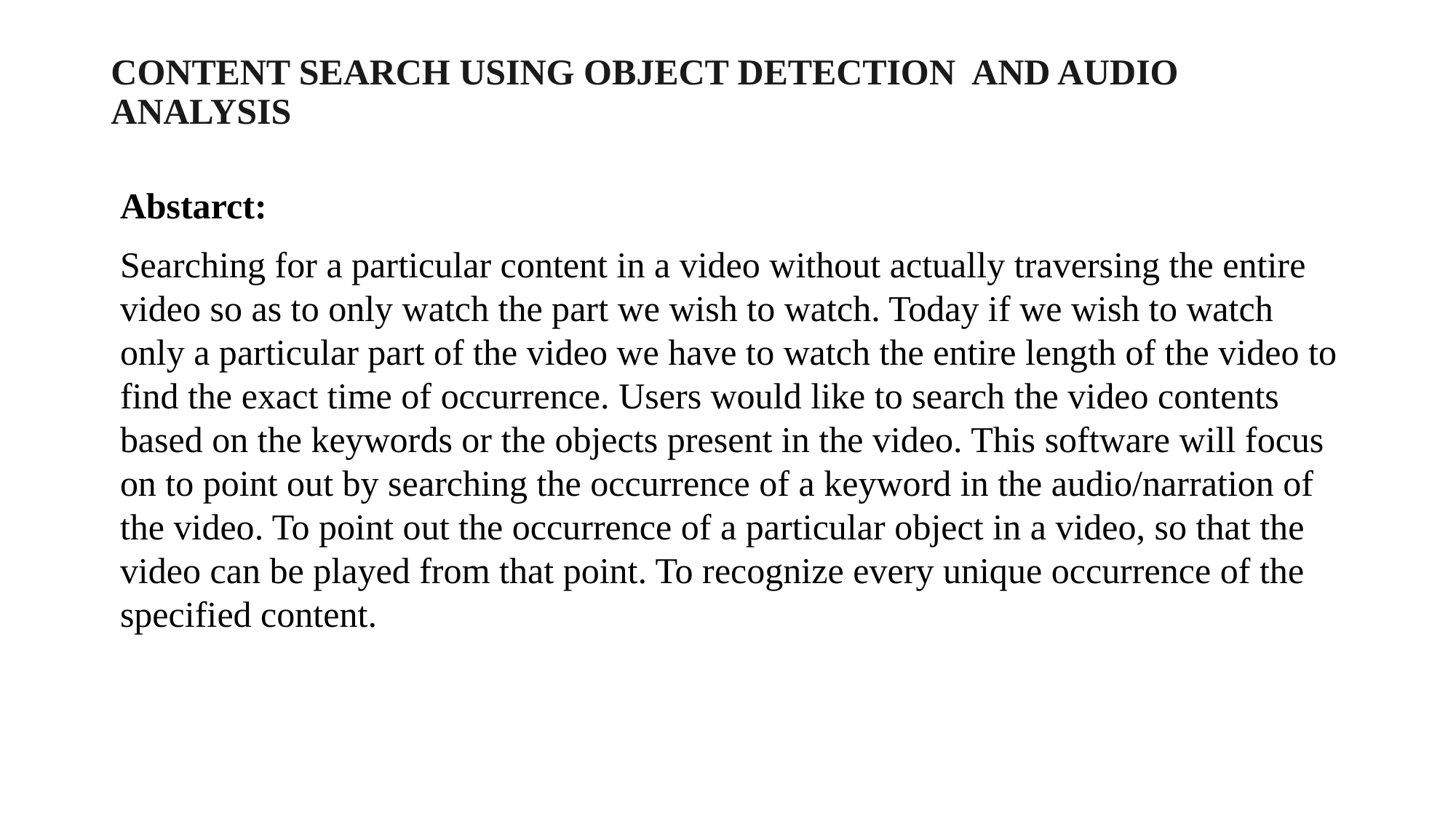

# CONTENT SEARCH USING OBJECT DETECTION  AND AUDIO ANALYSIS
Abstarct:
Searching for a particular content in a video without actually traversing the entire video so as to only watch the part we wish to watch. Today if we wish to watch only a particular part of the video we have to watch the entire length of the video to find the exact time of occurrence. Users would like to search the video contents based on the keywords or the objects present in the video. This software will focus on to point out by searching the occurrence of a keyword in the audio/narration of the video. To point out the occurrence of a particular object in a video, so that the video can be played from that point. To recognize every unique occurrence of the specified content.